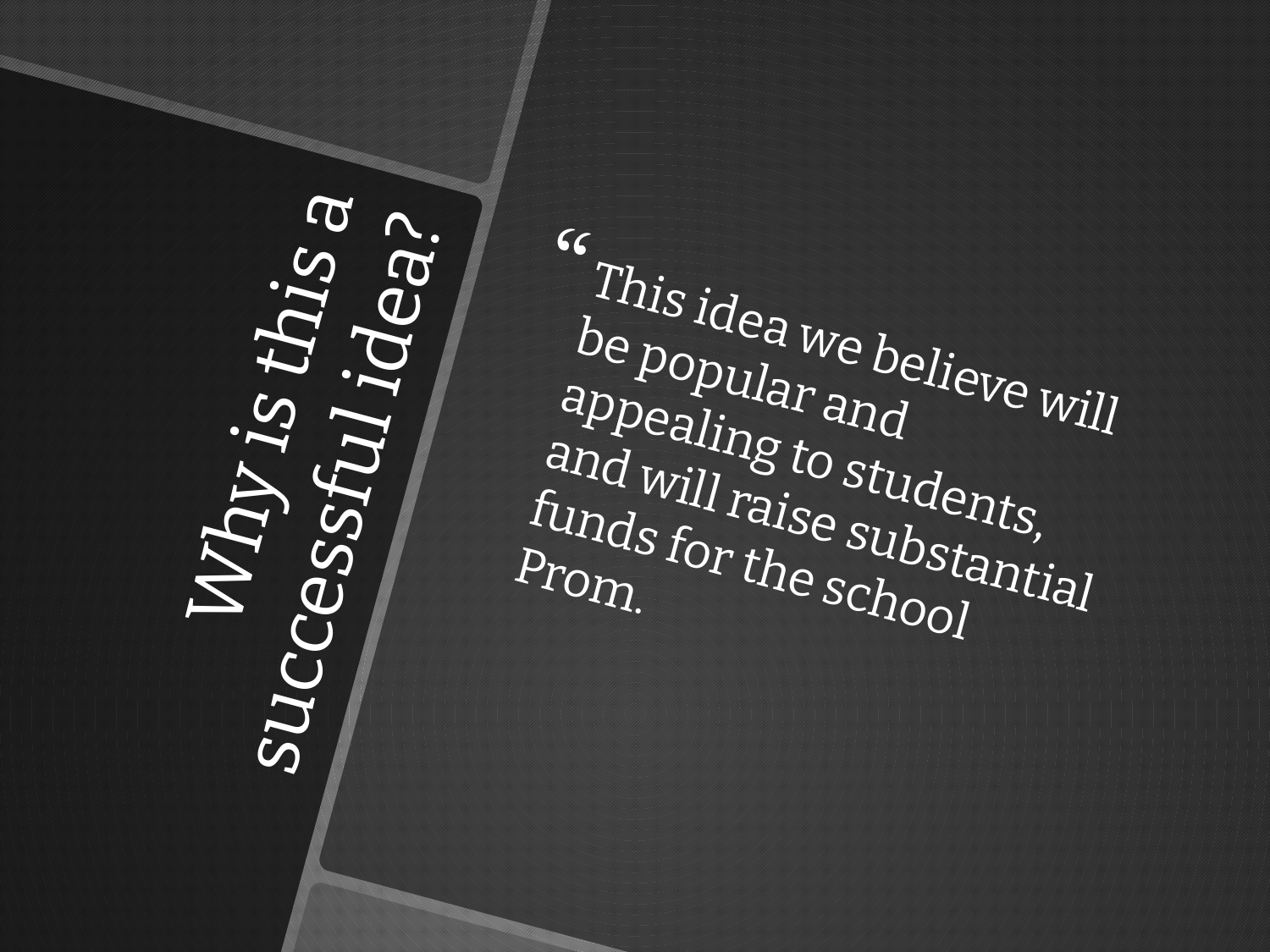

This idea we believe will be popular and appealing to students, and will raise substantial funds for the school Prom.
# Why is this a successful idea?